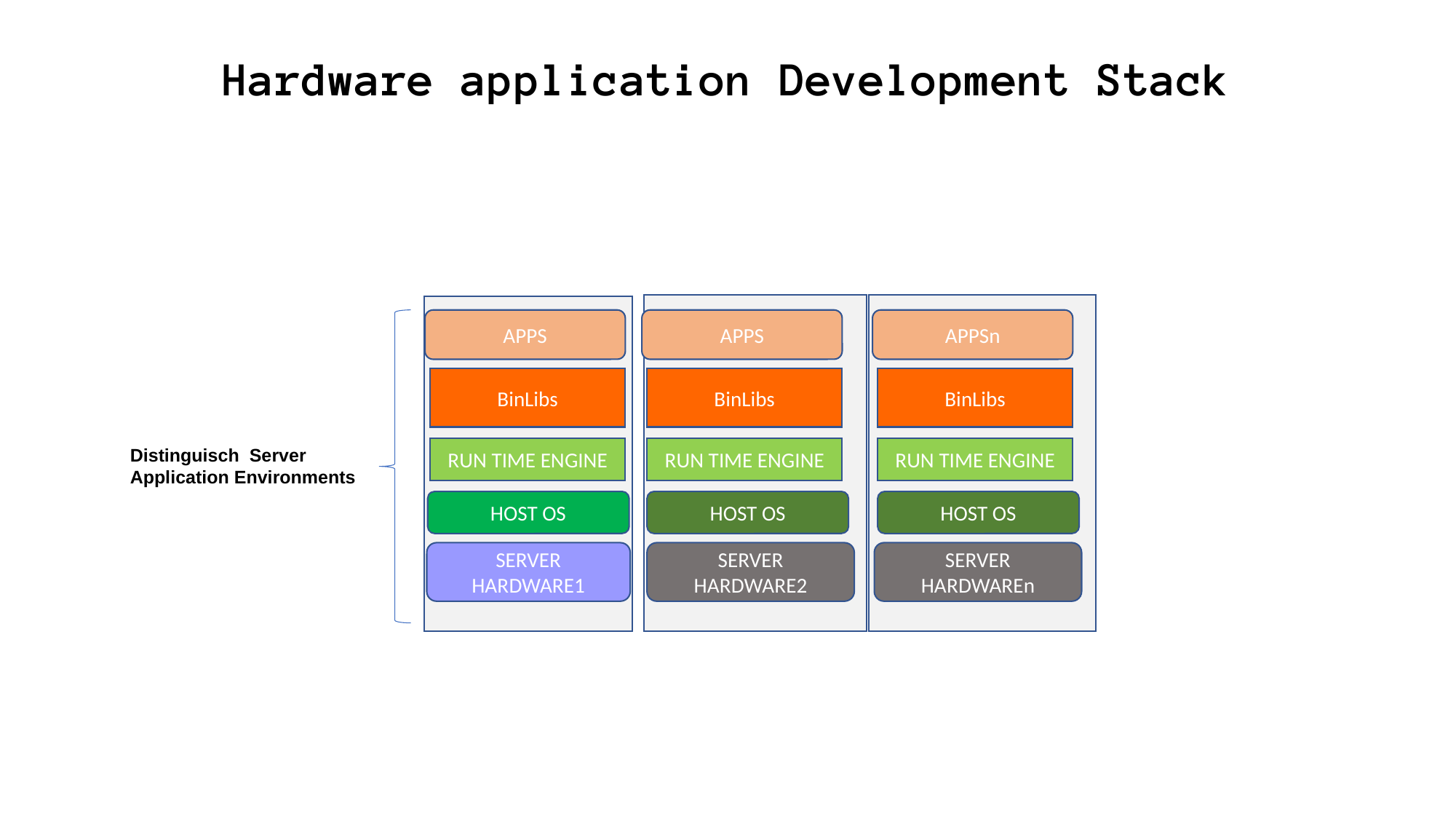

# Hardware application Development Stack

APPS
APPS
BinLibs
RUN TIME ENGINE
HOST OS
SERVER HARDWARE2
APPSn
BinLibs
RUN TIME ENGINE
HOST OS
SERVER HARDWAREn
BinLibs
RUN TIME ENGINE
Distinguisch  Server
Application Environments
HOST OS
SERVER HARDWARE1